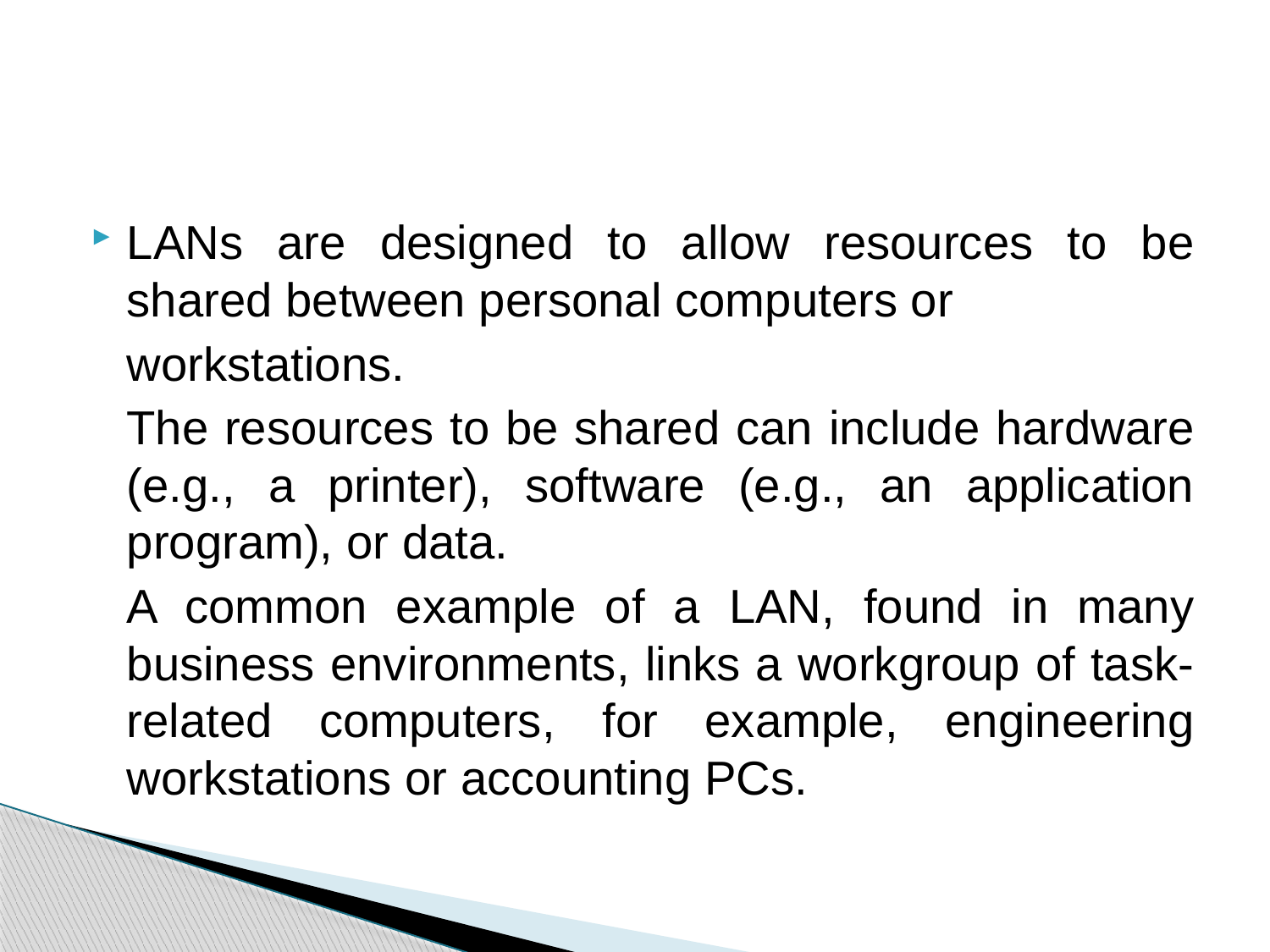

#
LANs are designed to allow resources to be shared between personal computers or
	workstations.
	The resources to be shared can include hardware (e.g., a printer), software (e.g., an application program), or data.
	A common example of a LAN, found in many business environments, links a workgroup of task-related computers, for example, engineering workstations or accounting PCs.